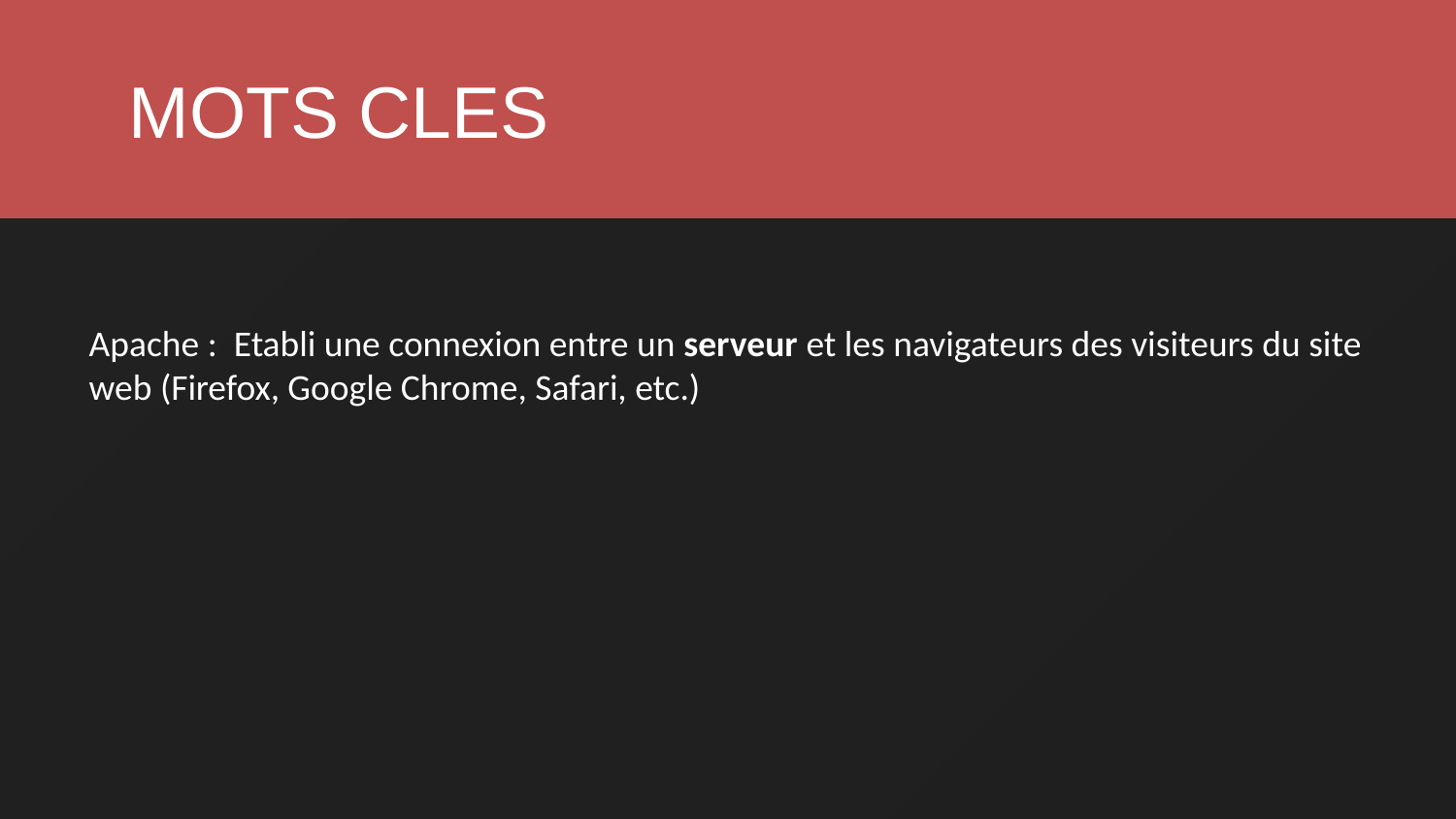

MOTS CLES
Apache :  Etabli une connexion entre un serveur et les navigateurs des visiteurs du site web (Firefox, Google Chrome, Safari, etc.)